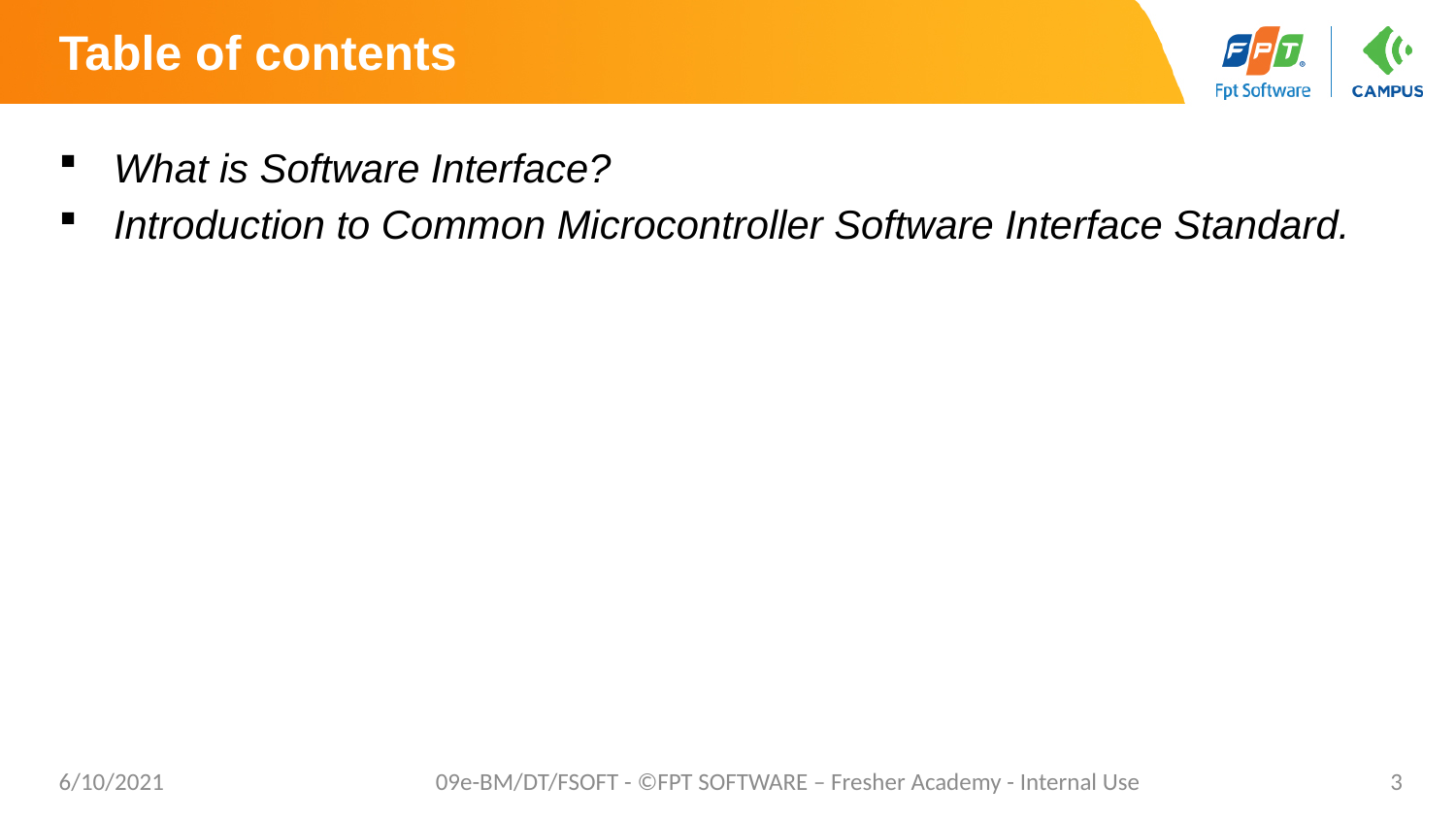

# Table of contents
What is Software Interface?
Introduction to Common Microcontroller Software Interface Standard.
6/10/2021
09e-BM/DT/FSOFT - ©FPT SOFTWARE – Fresher Academy - Internal Use
3